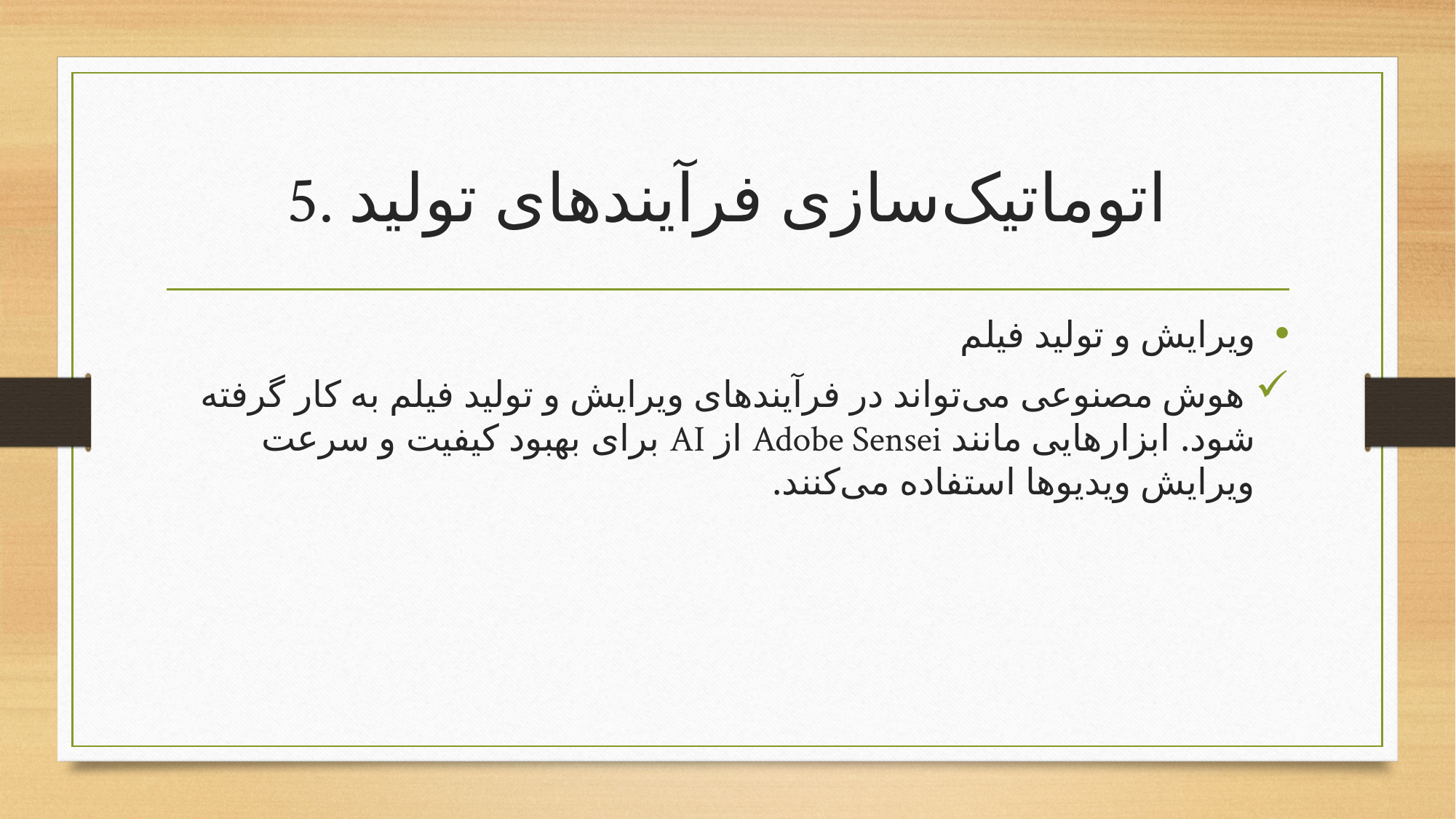

# 5. اتوماتیک‌سازی فرآیندهای تولید
ویرایش و تولید فیلم
 هوش مصنوعی می‌تواند در فرآیندهای ویرایش و تولید فیلم به کار گرفته شود. ابزارهایی مانند Adobe Sensei از AI برای بهبود کیفیت و سرعت ویرایش ویدیوها استفاده می‌کنند.